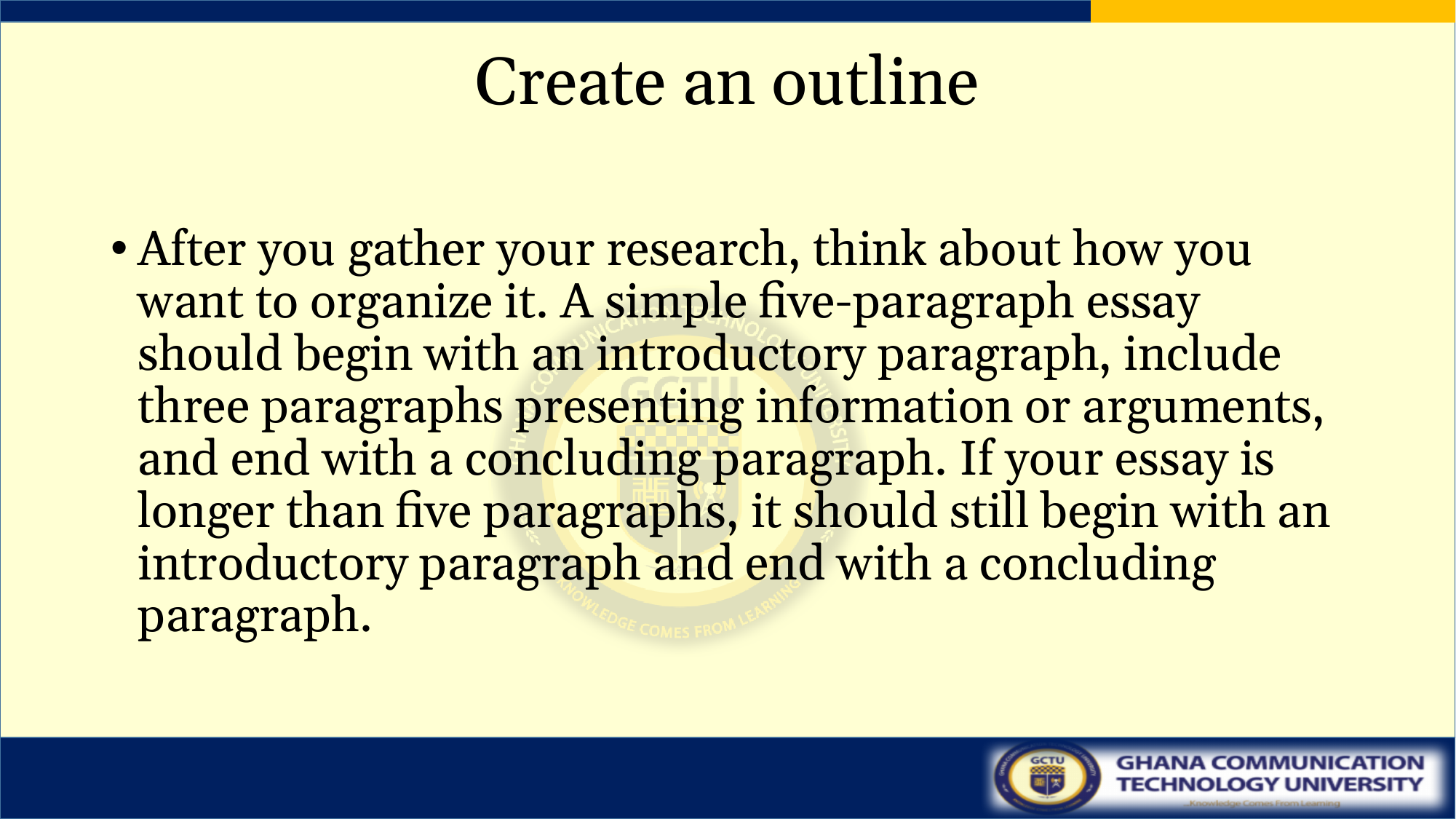

# Create an outline
After you gather your research, think about how you want to organize it. A simple five-paragraph essay should begin with an introductory paragraph, include three paragraphs presenting information or arguments, and end with a concluding paragraph. If your essay is longer than five paragraphs, it should still begin with an introductory paragraph and end with a concluding paragraph.